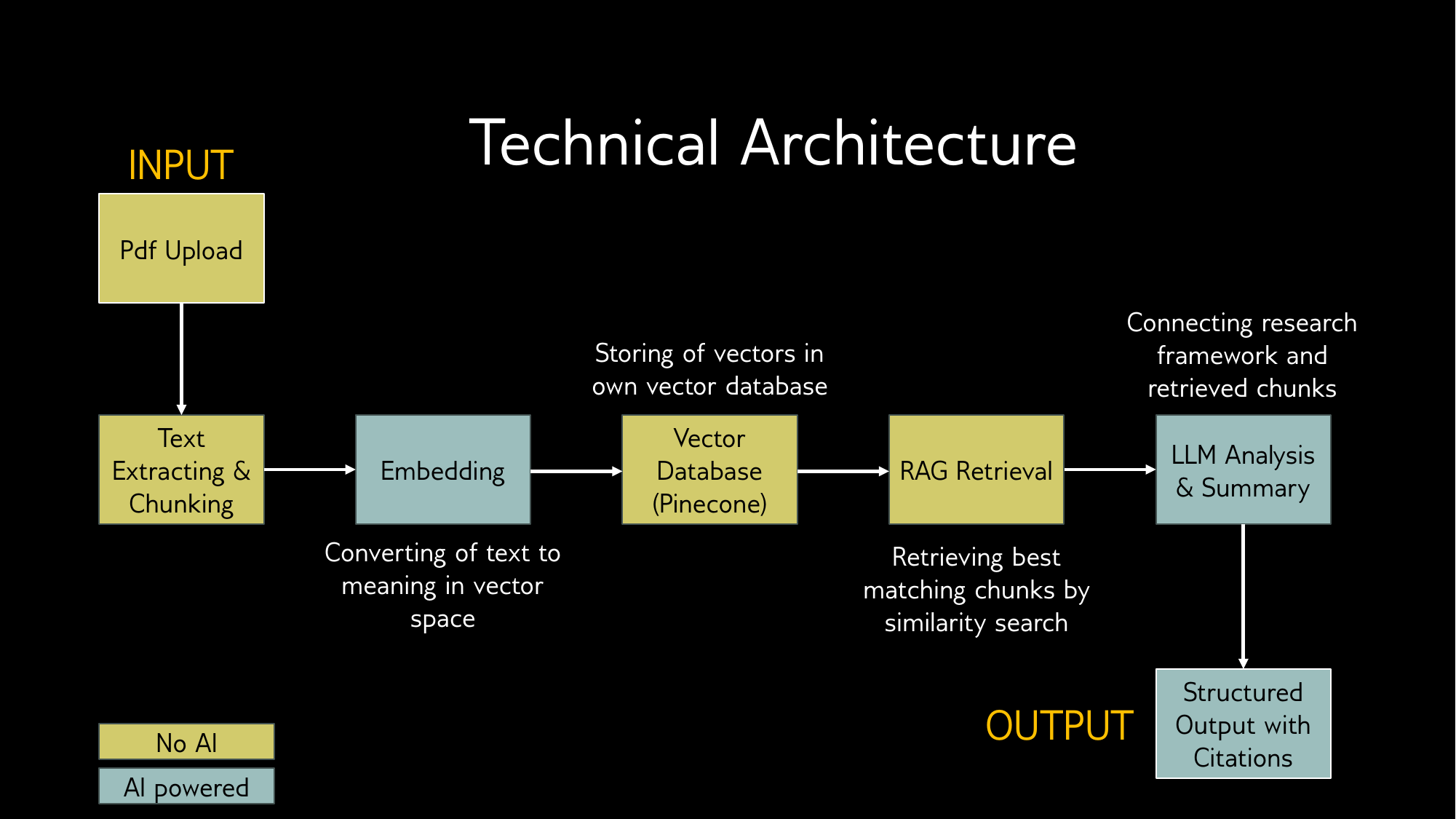

Technical Architecture
INPUT
Pdf Upload
Connecting research framework and retrieved chunks
Storing of vectors in own vector database
LLM Analysis & Summary
Text Extracting & Chunking
Embedding
Vector Database (Pinecone)
RAG Retrieval
Converting of text to meaning in vector space
Retrieving best matching chunks by similarity search
Structured Output with Citations
OUTPUT
No AI
AI powered